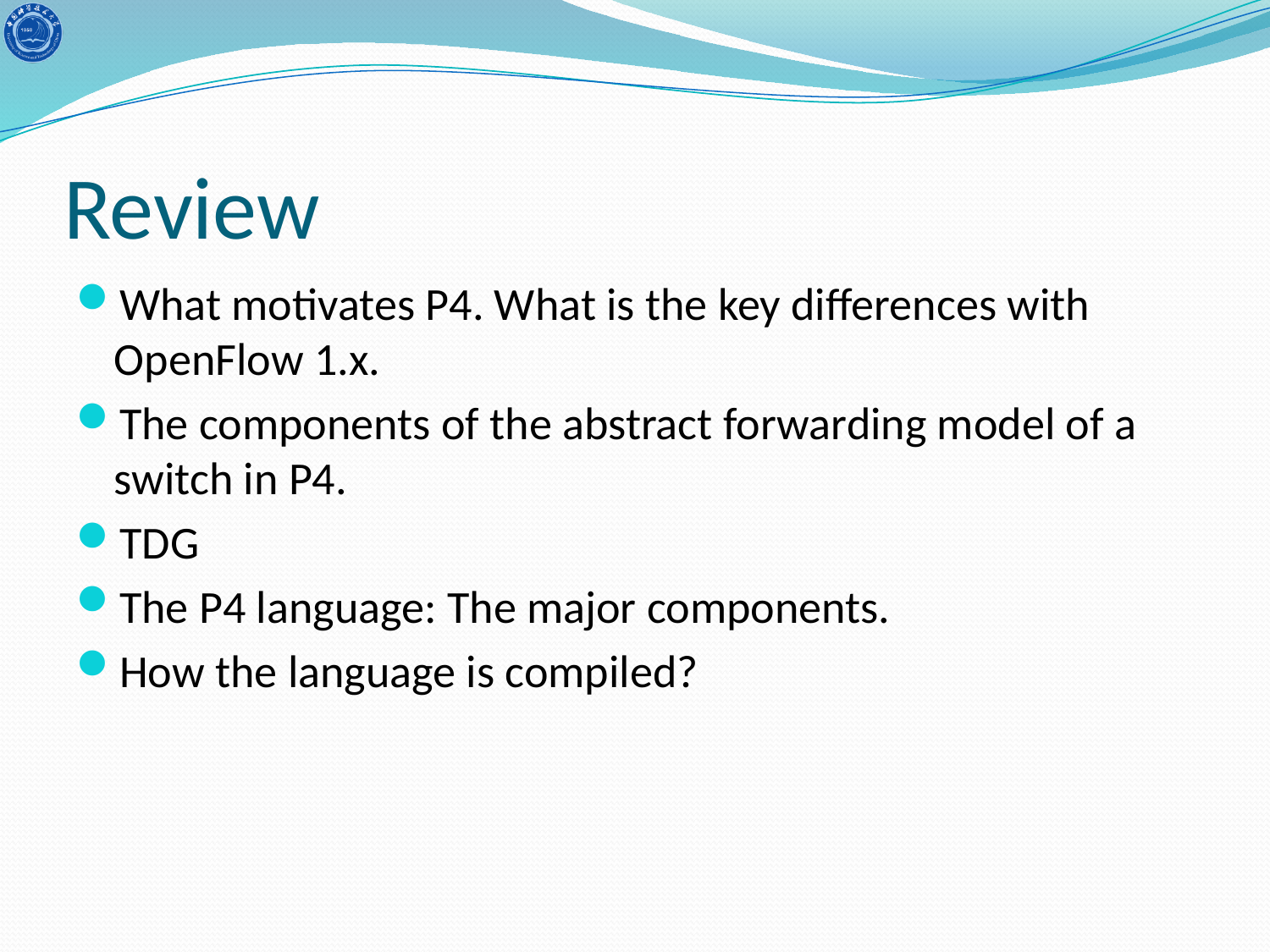

# Review
What motivates P4. What is the key differences with OpenFlow 1.x.
The components of the abstract forwarding model of a switch in P4.
TDG
The P4 language: The major components.
How the language is compiled?